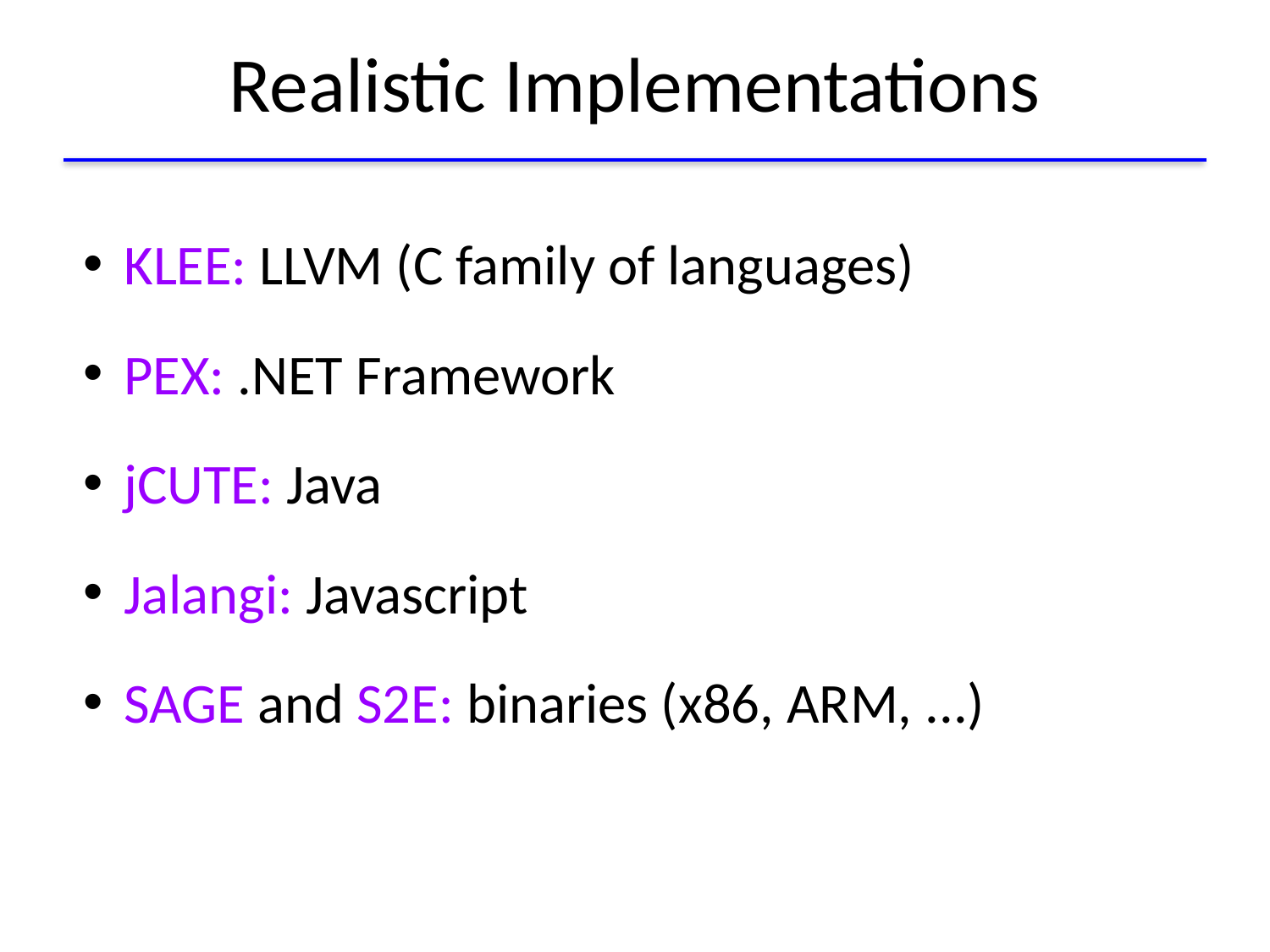

# Realistic Implementations
KLEE: LLVM (C family of languages)

PEX: .NET Framework

jCUTE: Java

Jalangi: Javascript

SAGE and S2E: binaries (x86, ARM, ...)